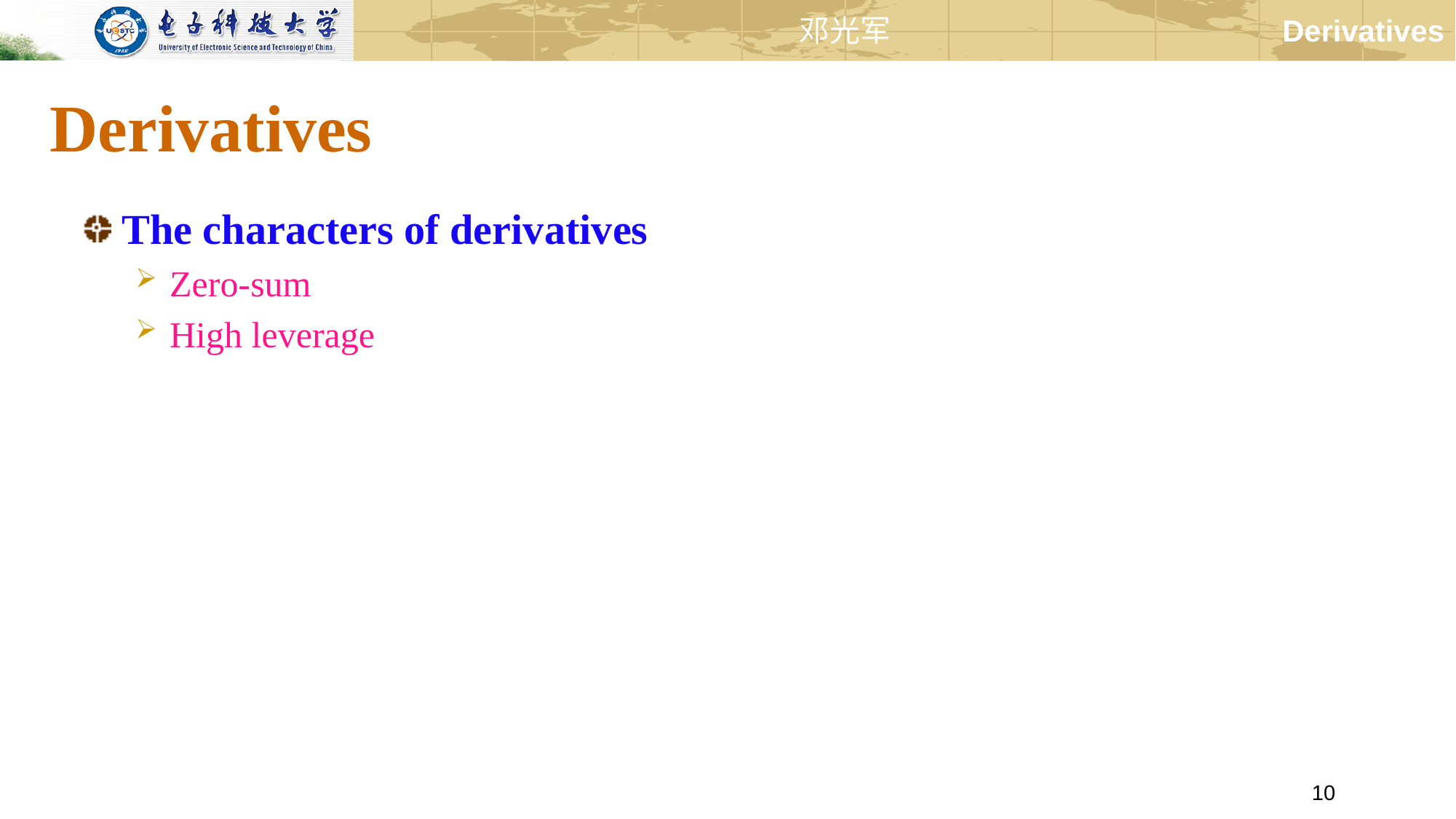

# Derivatives
The characters of derivatives
Zero-sum
High leverage